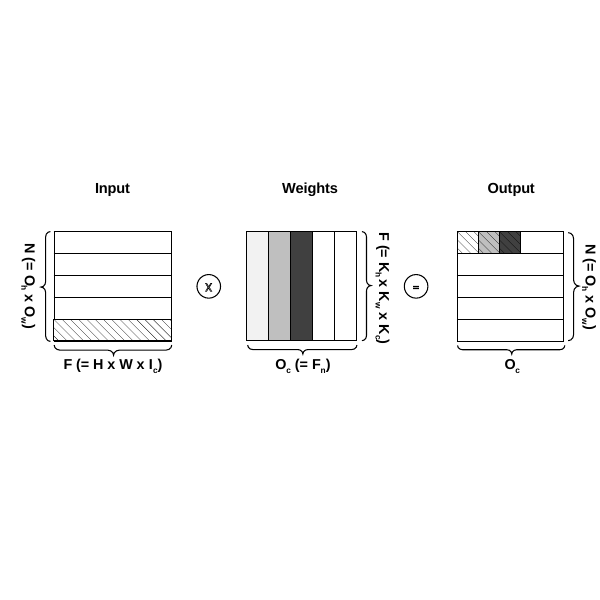

Input
Weights
Output

F (= Kh x Kw x Kc)

Oc (= Fn)

|  |  |  |  |  |
| --- | --- | --- | --- | --- |

|  |
| --- |
|  |
|  |
|  |
|  |
|  |
| --- |
|  |
|  |
|  |
|  |

=
X
N (= Oh x Ow)
N (= Oh x Ow)

Oc
F (= H x W x Ic)